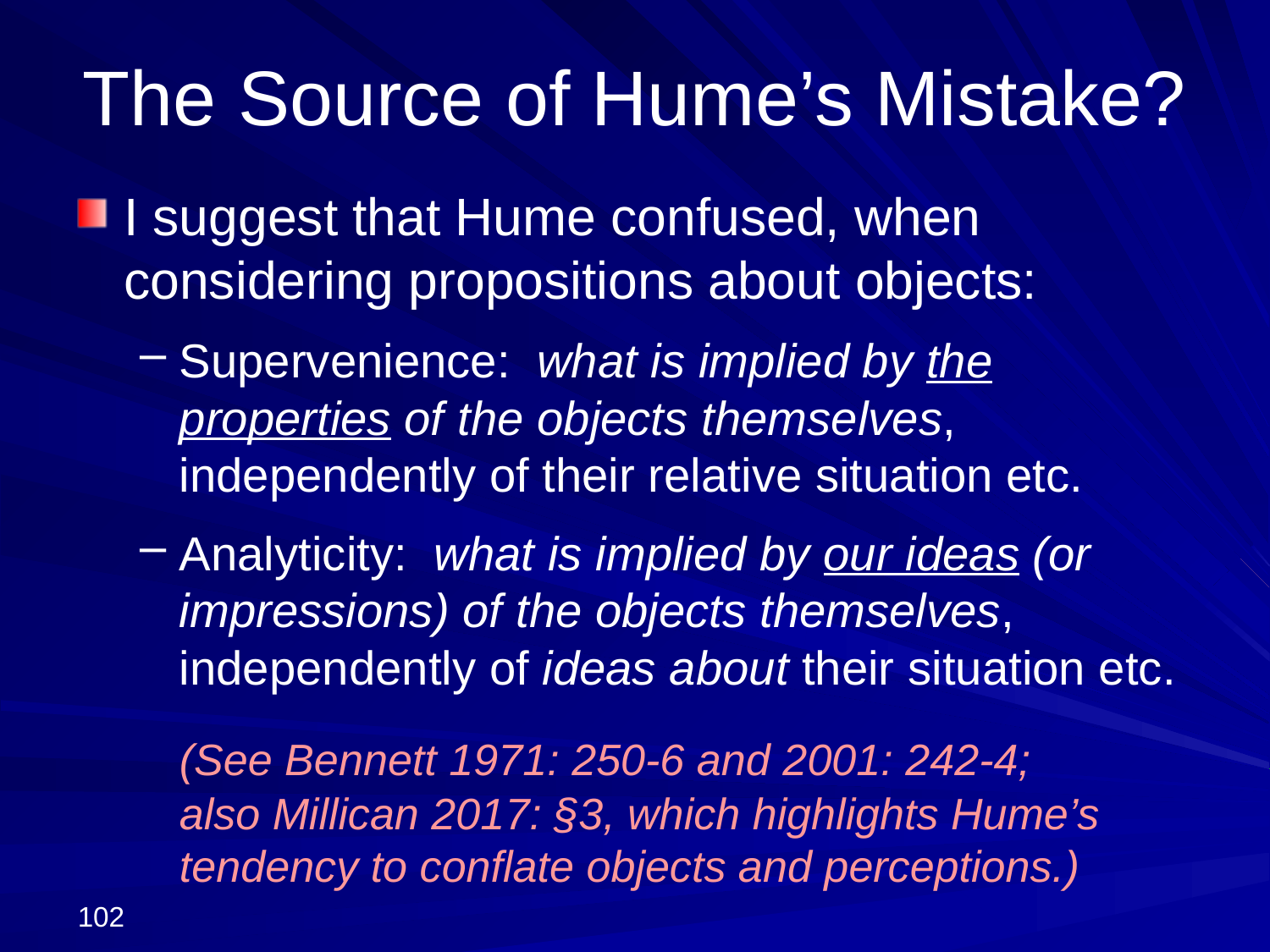

# The Source of Hume’s Mistake?
I suggest that Hume confused, when considering propositions about objects:
Supervenience:  what is implied by the properties of the objects themselves, independently of their relative situation etc.
Analyticity:  what is implied by our ideas (or impressions) of the objects themselves, independently of ideas about their situation etc.
	(See Bennett 1971: 250‑6 and 2001: 242‑4;
also Millican 2017: §3, which highlights Hume’s tendency to conflate objects and perceptions.)
102